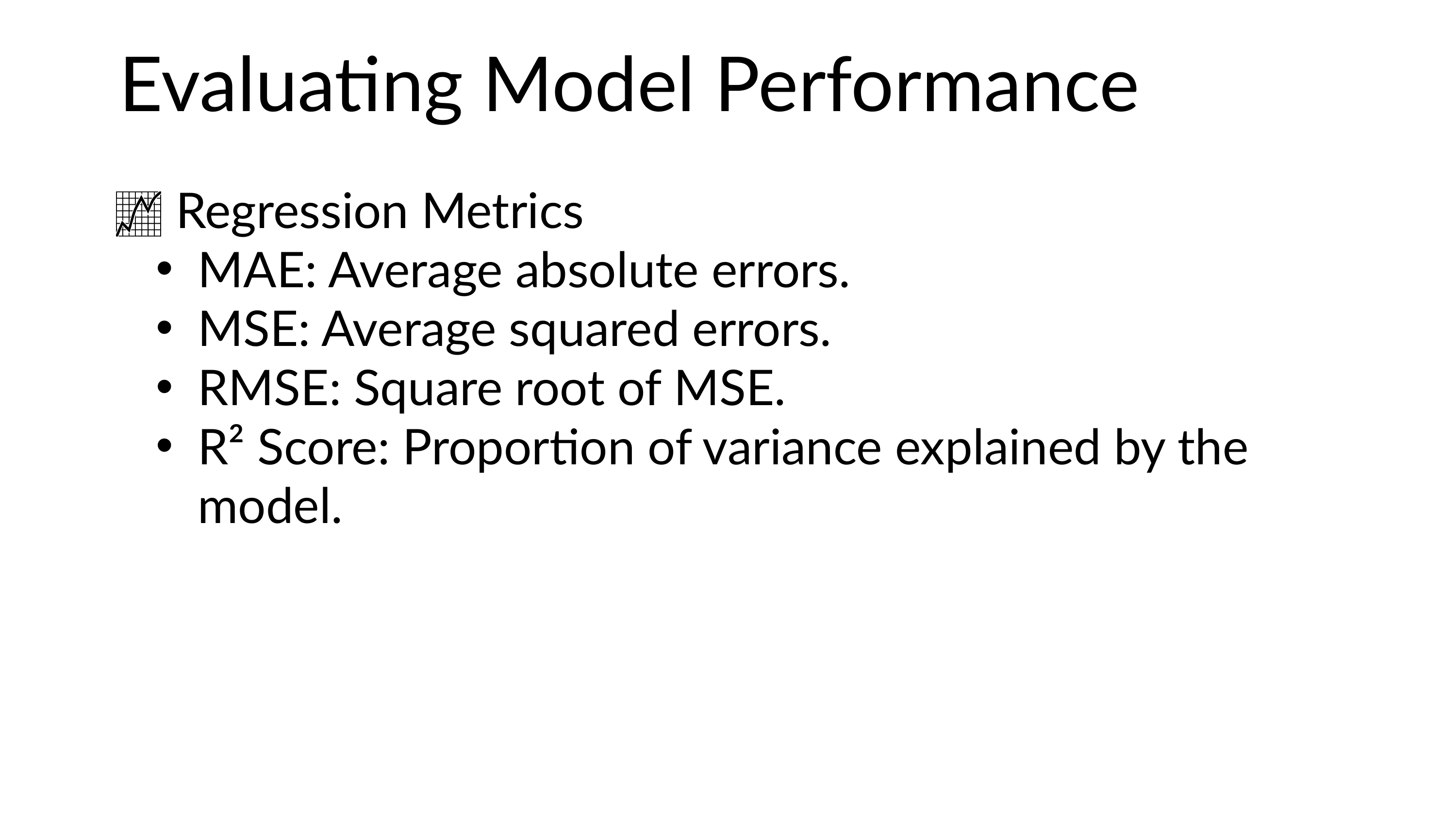

Evaluating Model Performance
📈 Regression Metrics
MAE: Average absolute errors.
MSE: Average squared errors.
RMSE: Square root of MSE.
R² Score: Proportion of variance explained by the model.